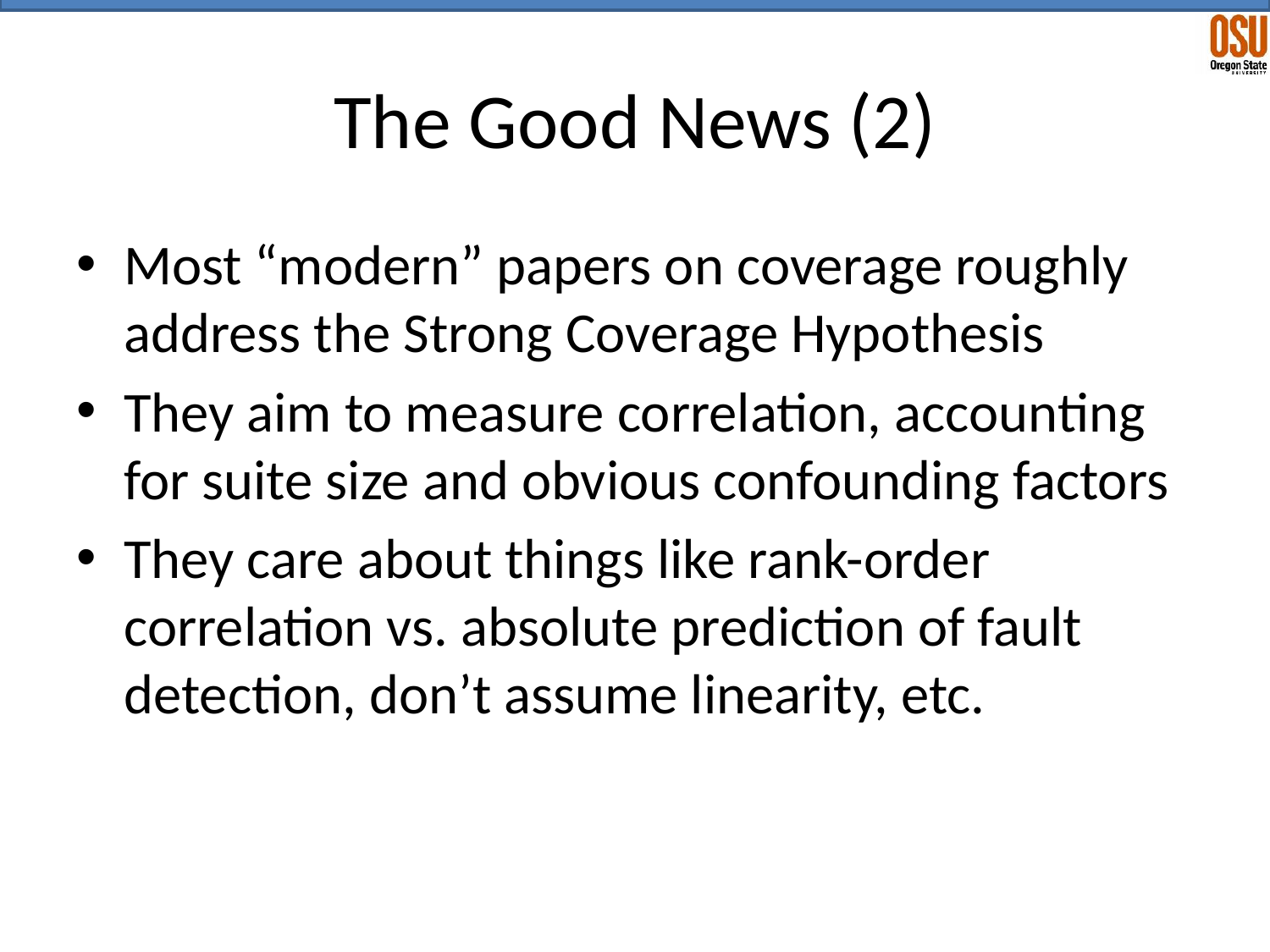

# The Good News (2)
Most “modern” papers on coverage roughly address the Strong Coverage Hypothesis
They aim to measure correlation, accounting for suite size and obvious confounding factors
They care about things like rank-order correlation vs. absolute prediction of fault detection, don’t assume linearity, etc.